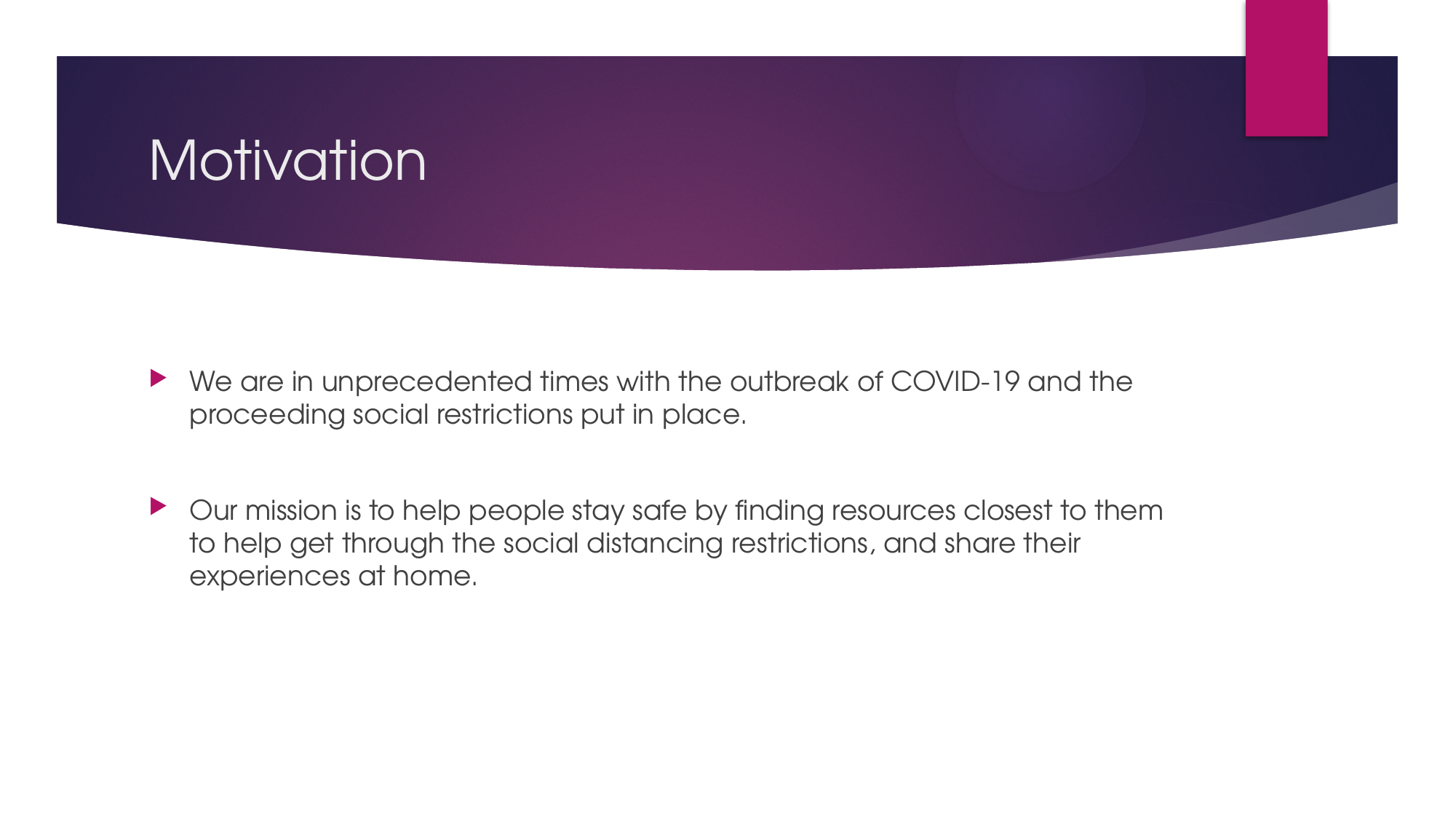

# Motivation

We are in unprecedented times with the outbreak of COVID-19 and the proceeding social restrictions put in place.

Our mission is to help people stay safe by finding resources closest to them to help get through the social distancing restrictions, and share their experiences at home.